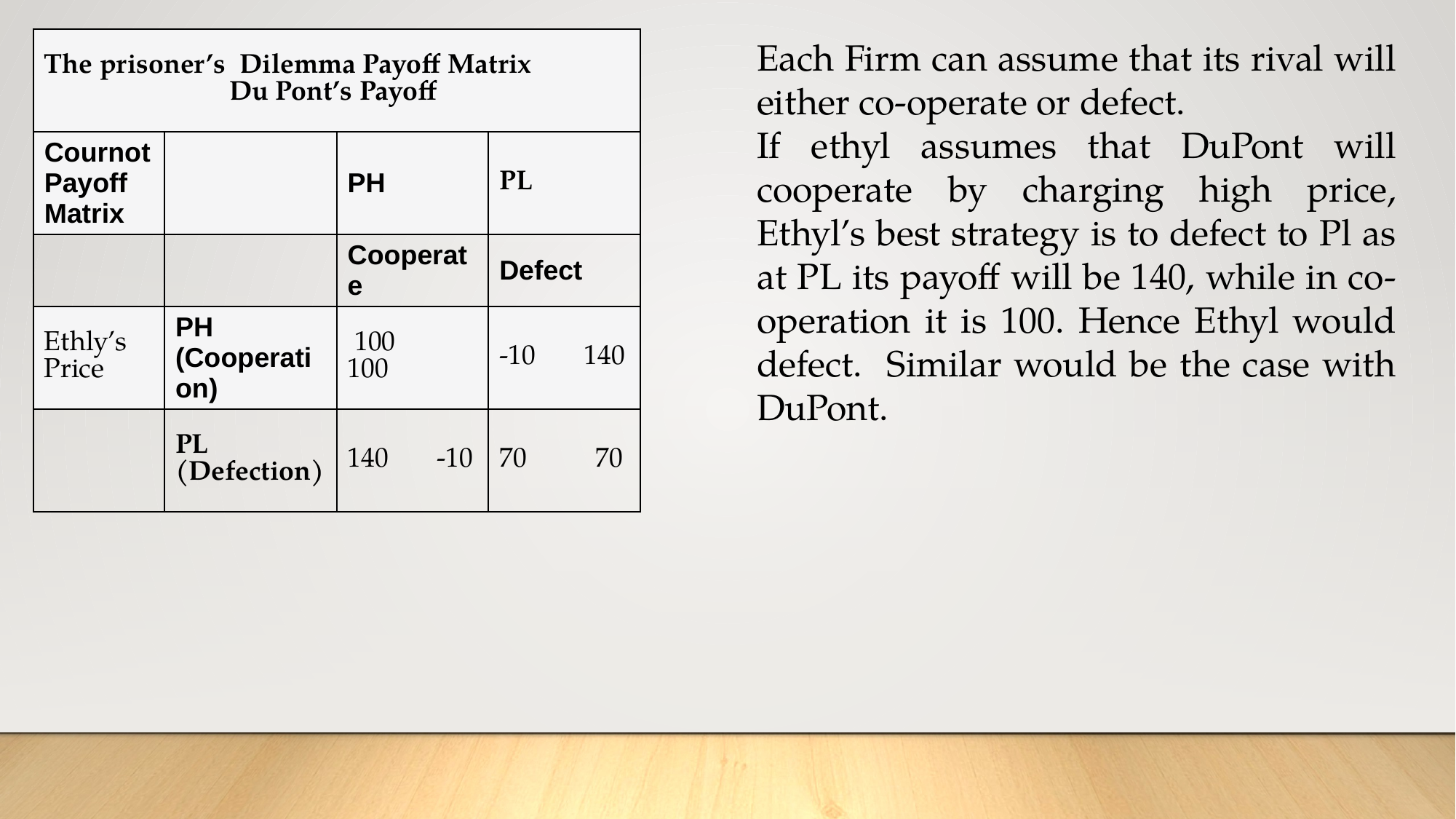

| The prisoner’s Dilemma Payoff Matrix Du Pont’s Payoff |  |  |  |
| --- | --- | --- | --- |
| Cournot Payoff Matrix |  | PH | PL |
|  |  | Cooperate | Defect |
| Ethly’s Price | PH (Cooperation) | 100 100 | -10 140 |
|  | PL (Defection) | 140 -10 | 70 70 |
Each Firm can assume that its rival will either co-operate or defect.
If ethyl assumes that DuPont will cooperate by charging high price, Ethyl’s best strategy is to defect to Pl as at PL its payoff will be 140, while in co-operation it is 100. Hence Ethyl would defect.  Similar would be the case with DuPont.